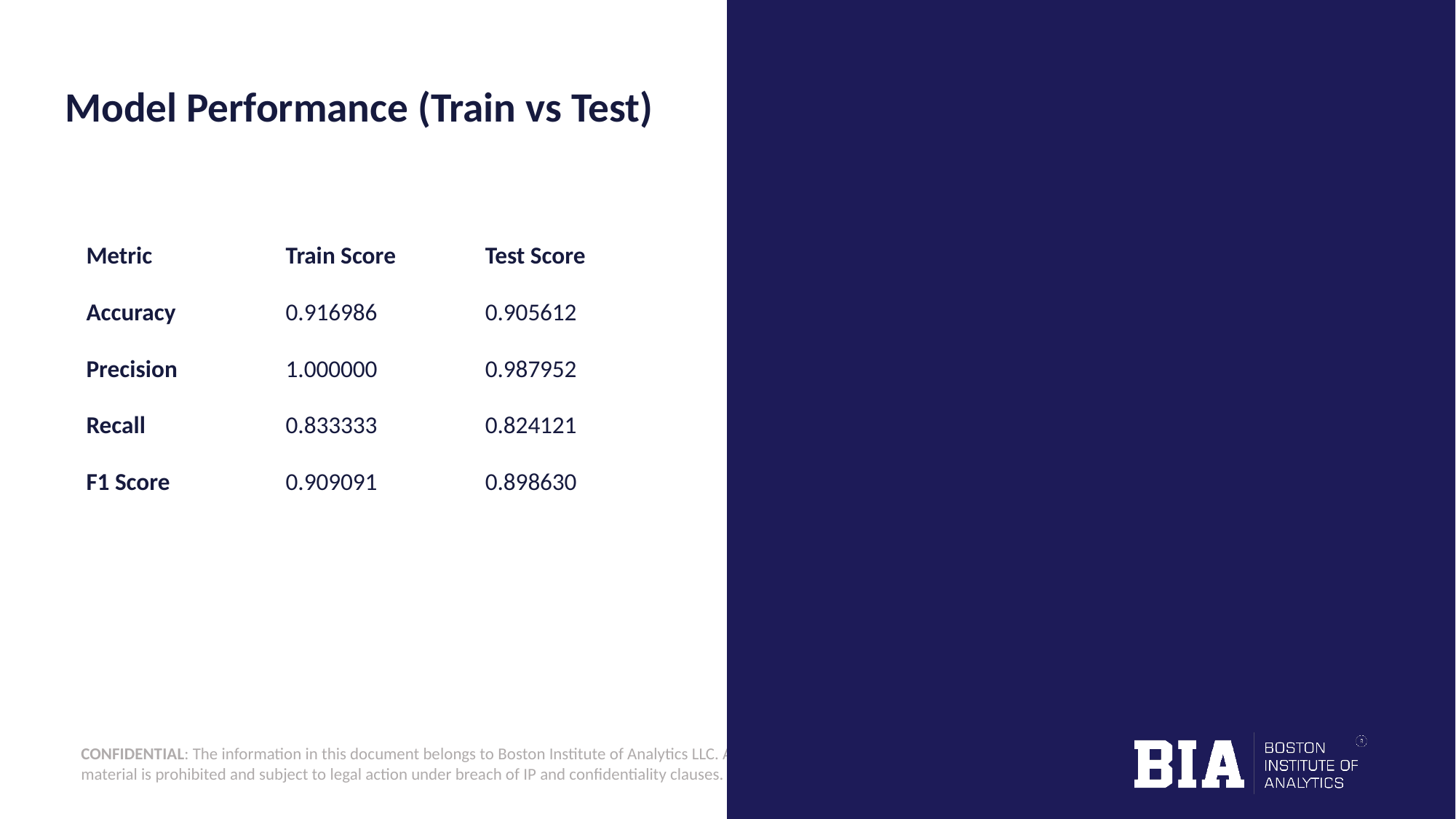

# Model Performance (Train vs Test)
| Metric | Train Score | Test Score |
| --- | --- | --- |
| Accuracy | 0.916986 | 0.905612 |
| Precision | 1.000000 | 0.987952 |
| Recall | 0.833333 | 0.824121 |
| F1 Score | 0.909091 | 0.898630 |